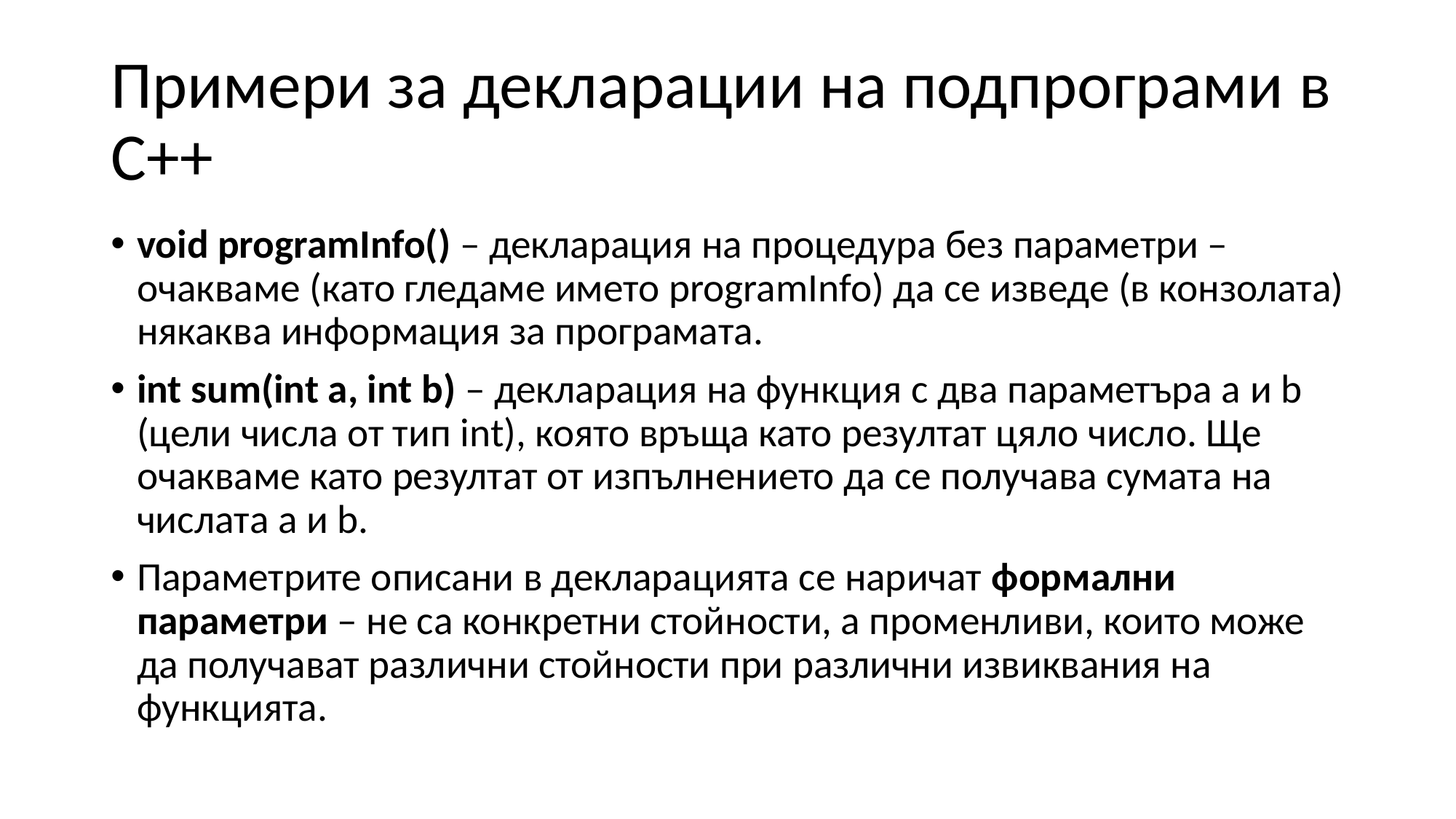

# Примери за декларации на подпрограми в C++
void programInfo() – декларация на процедура без параметри – очакваме (като гледаме името programInfo) да се изведе (в конзолата) някаква информация за програмата.
int sum(int a, int b) – декларация на функция с два параметъра a и b (цели числа от тип int), която връща като резултат цяло число. Ще очакваме като резултат от изпълнението да се получава сумата на числата a и b.
Параметрите описани в декларацията се наричат формални параметри – не са конкретни стойности, а променливи, които може да получават различни стойности при различни извиквания на функцията.